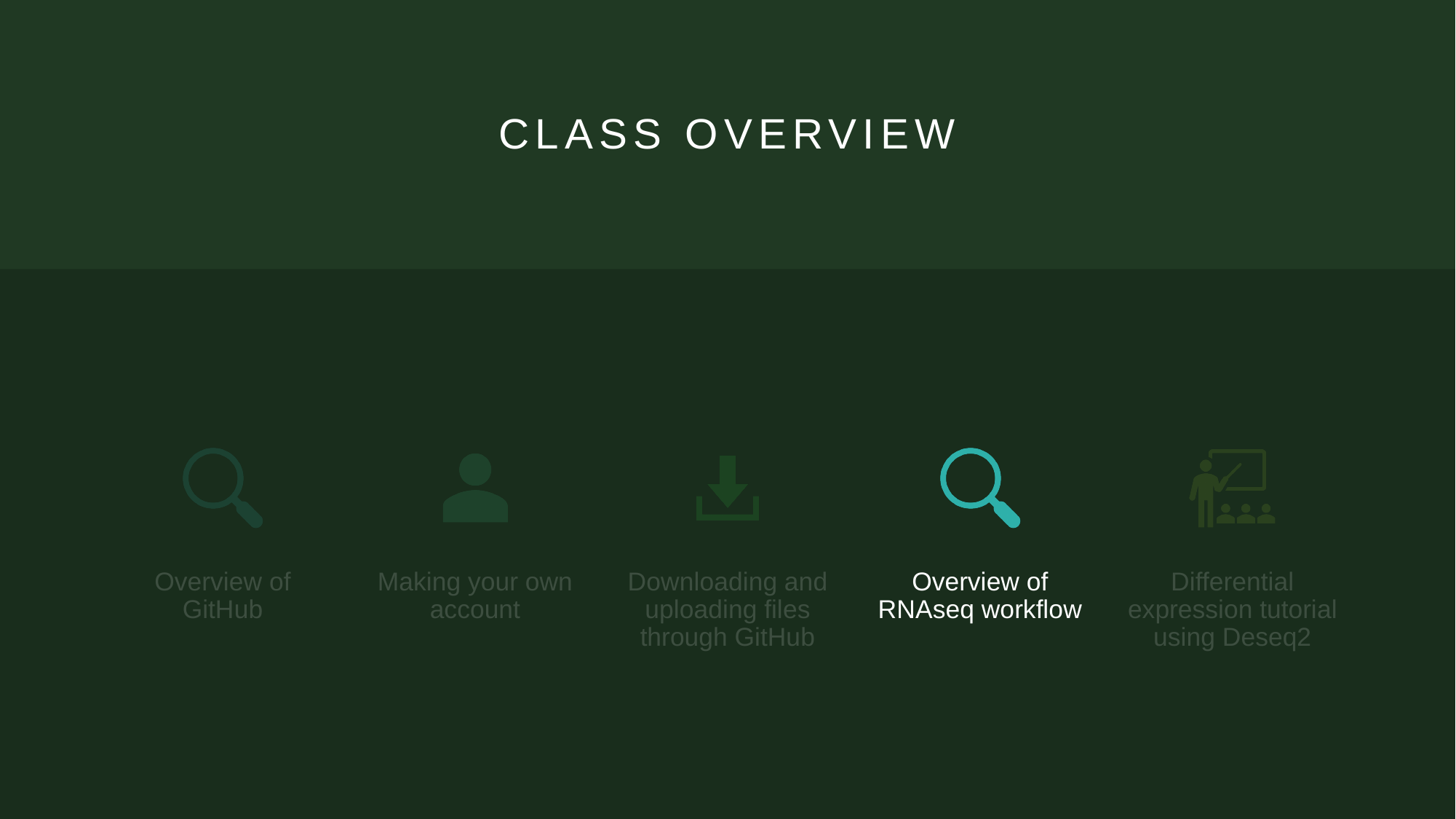

# Class Overview

Overview of GitHub
Making your own account
Downloading and uploading files through GitHub
Overview of RNAseq workflow
Differential expression tutorial using Deseq2